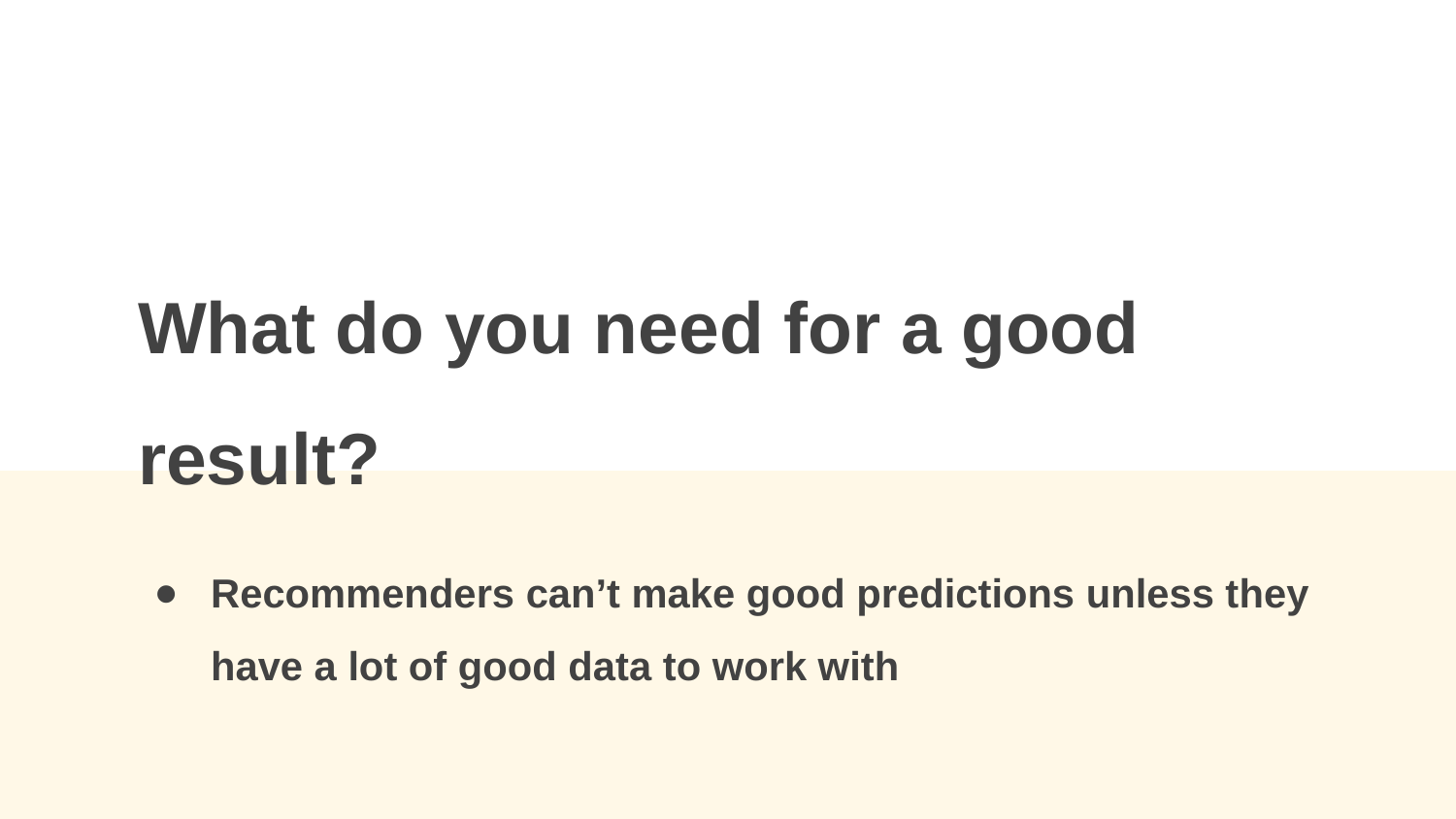

# What do you need for a good result?

Recommenders can’t make good predictions unless they have a lot of good data to work with